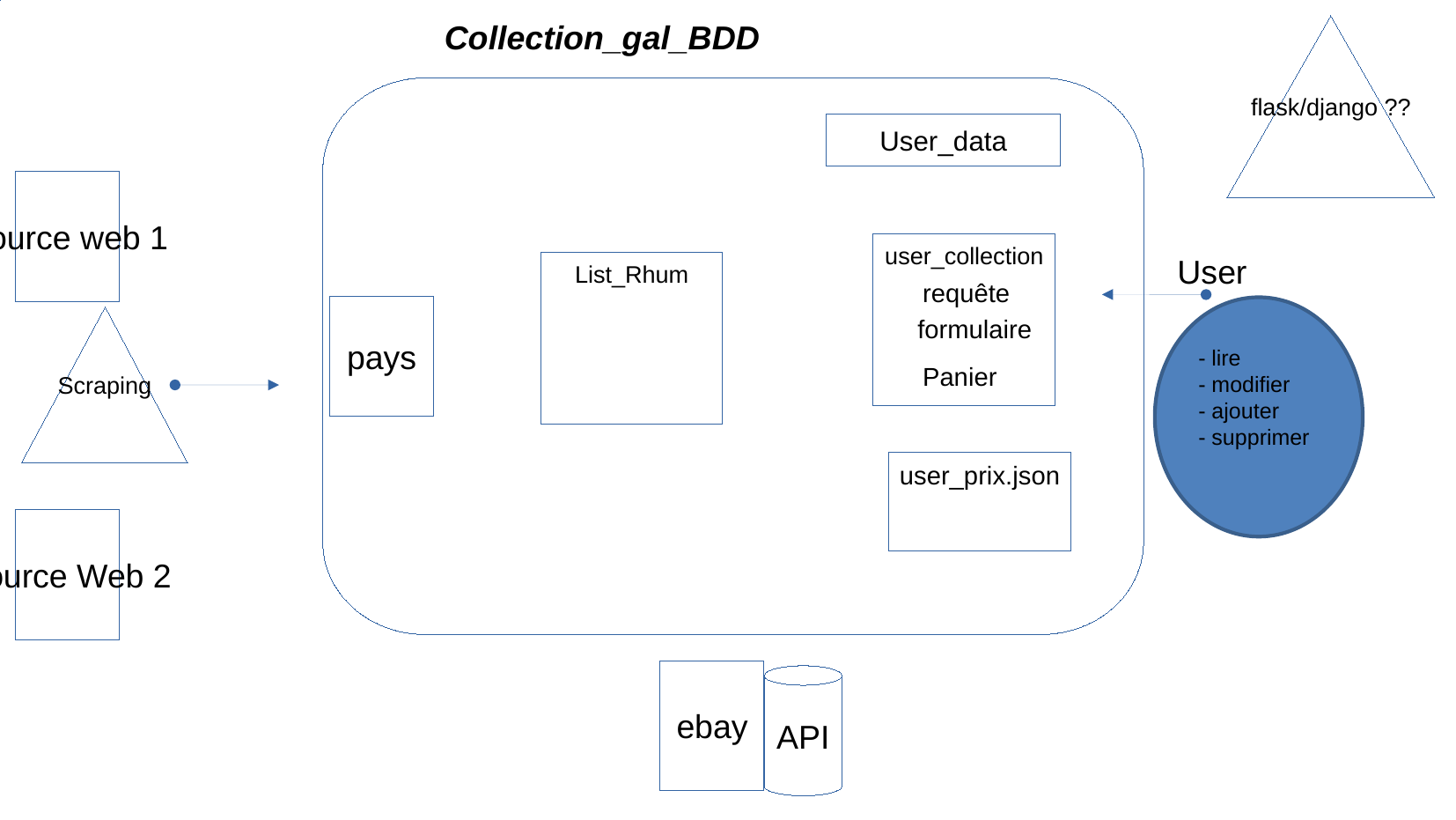

Collection_gal_BDD
flask/django ??

User_data
Source web 1
user_collection

User
List_Rhum

requête

pays
- lire
- modifier
- ajouter
- supprimer

Scraping
formulaire
Panier

user_prix.json
Source Web 2
ebay
API